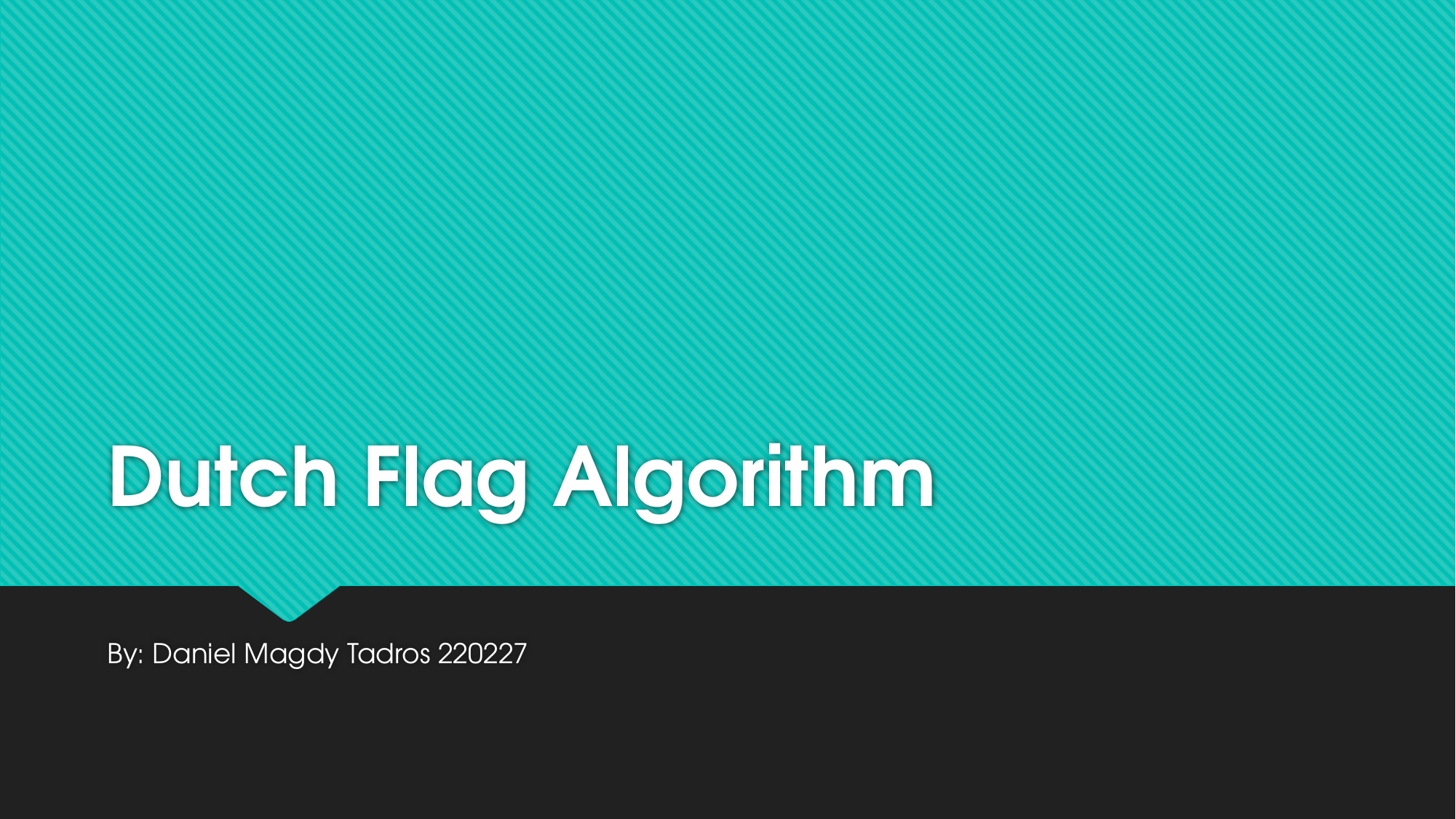

# Dutch Flag Algorithm
By: Daniel Magdy Tadros 220227